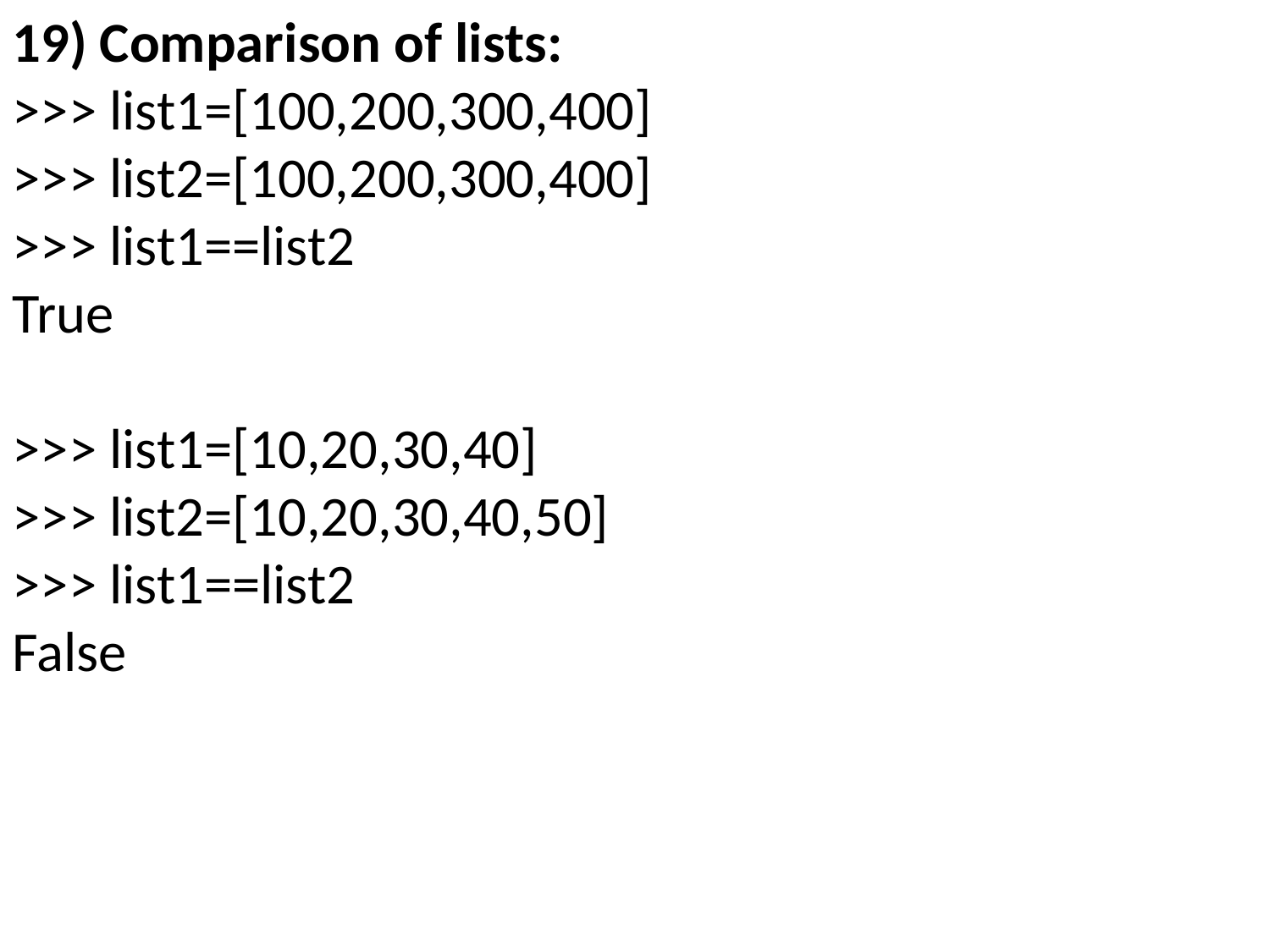

19) Comparison of lists:
>>> list1=[100,200,300,400]
>>> list2=[100,200,300,400]
>>> list1==list2
True

>>> list1=[10,20,30,40]
>>> list2=[10,20,30,40,50]
>>> list1==list2
False